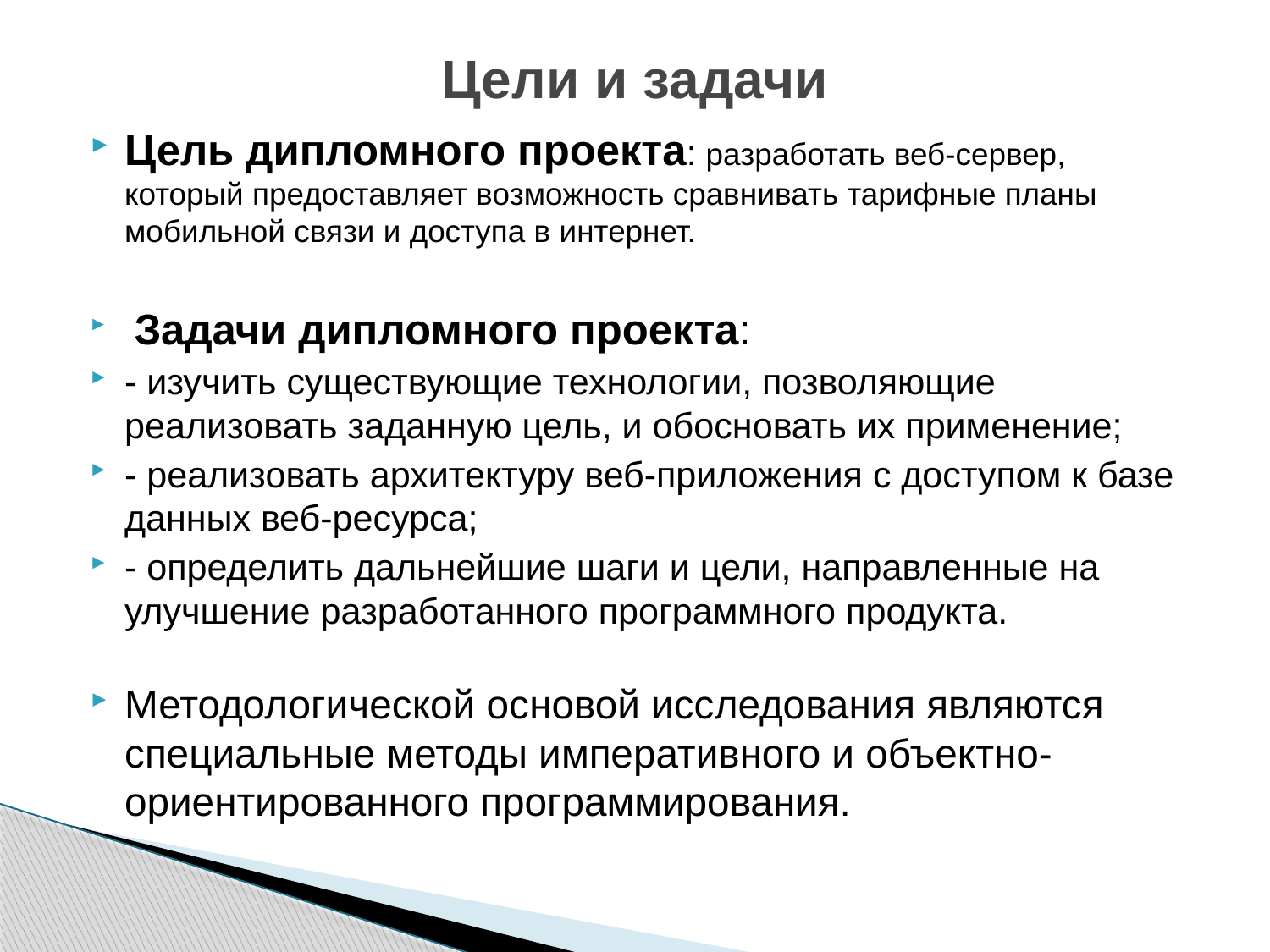

# Цели и задачи
Цель дипломного проекта: разработать веб-сервер, который предоставляет возможность сравнивать тарифные планы мобильной связи и доступа в интернет.

 Задачи дипломного проекта:
- изучить существующие технологии, позволяющие реализовать заданную цель, и обосновать их применение;
- реализовать архитектуру веб-приложения с доступом к базе данных веб-ресурса;
- определить дальнейшие шаги и цели, направленные на улучшение разработанного программного продукта.

Методологической основой исследования являются специальные методы императивного и объектно-ориентированного программирования.